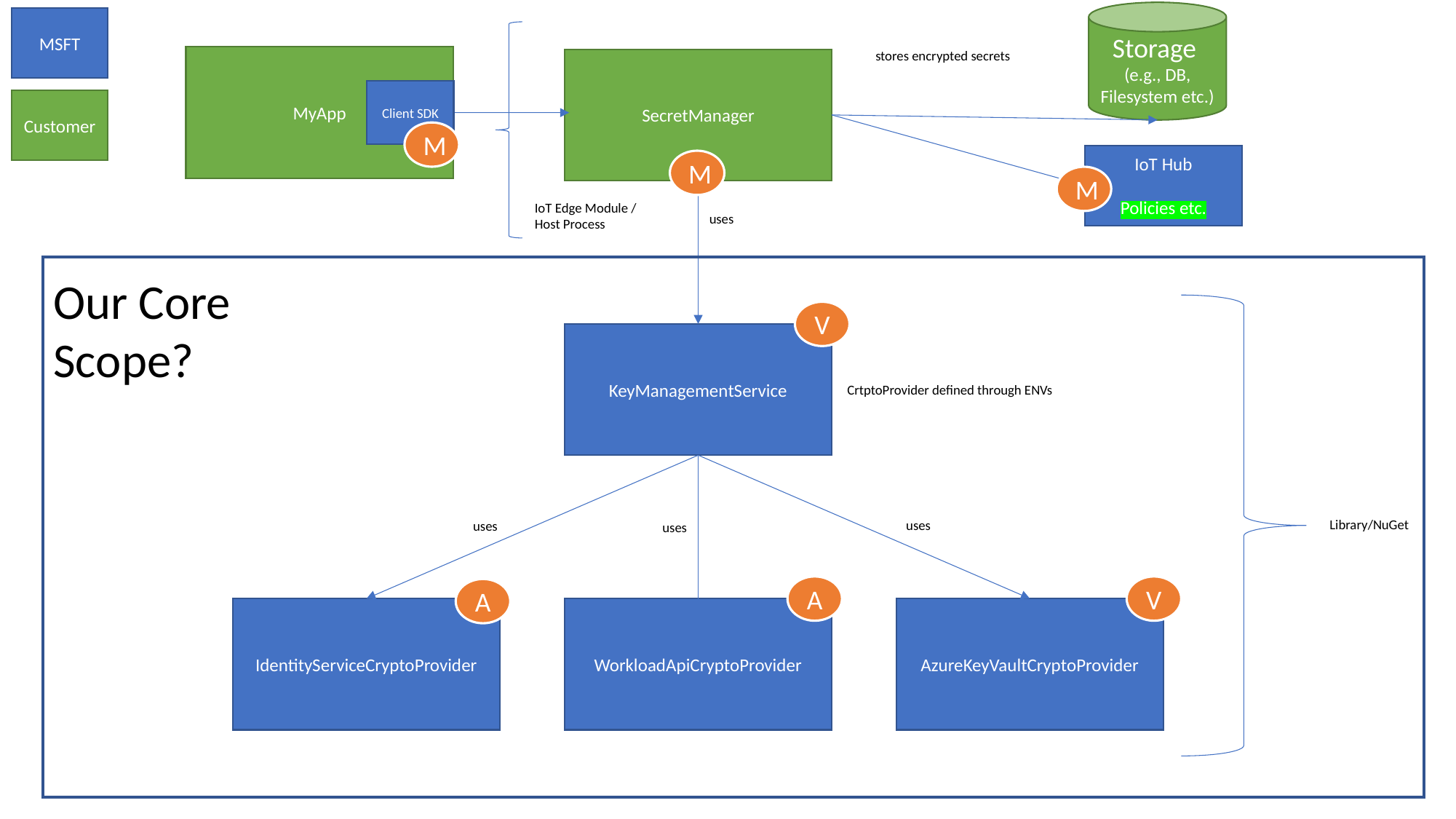

Storage
(e.g., DB, Filesystem etc.)
MSFT

stores encrypted secrets
MyApp
SecretManager

Client SDK
Customer
M
IoT Hub

Policies etc.
M
M
IoT Edge Module /
Host Process
uses

Our Core Scope?

V
KeyManagementService
CrtptoProvider defined through ENVs
Library/NuGet
uses
uses
uses
A
V
A
IdentityServiceCryptoProvider
WorkloadApiCryptoProvider
AzureKeyVaultCryptoProvider